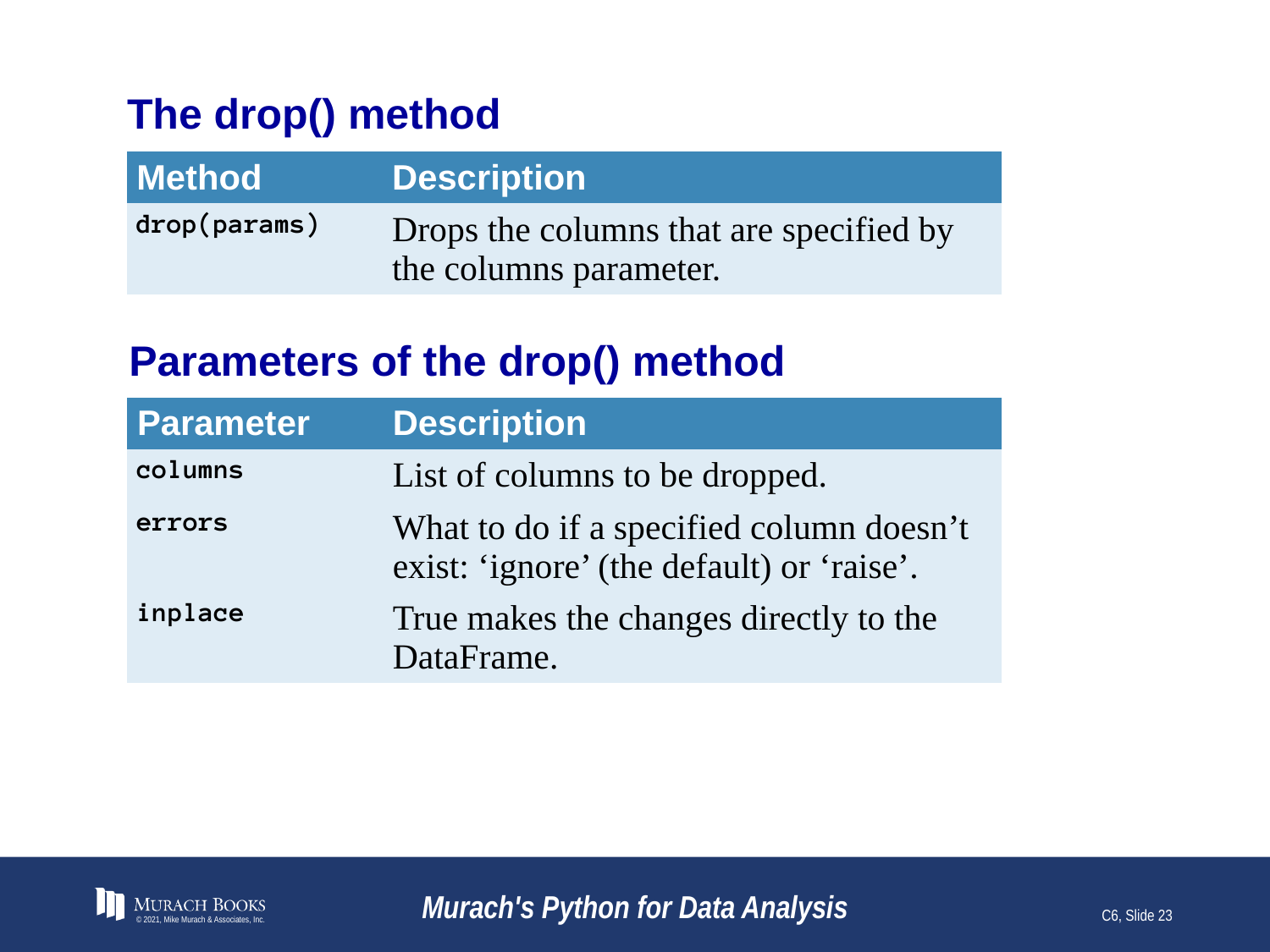

# The drop() method
| Method | Description |
| --- | --- |
| drop(params) | Drops the columns that are specified by the columns parameter. |
Parameters of the drop() method

| Parameter | Description |
| --- | --- |
| columns | List of columns to be dropped. |
| errors | What to do if a specified column doesn’t exist: ‘ignore’ (the default) or ‘raise’. |
| inplace | True makes the changes directly to the DataFrame. |
© 2021, Mike Murach & Associates, Inc.
Murach's Python for Data Analysis

C6, Slide 23